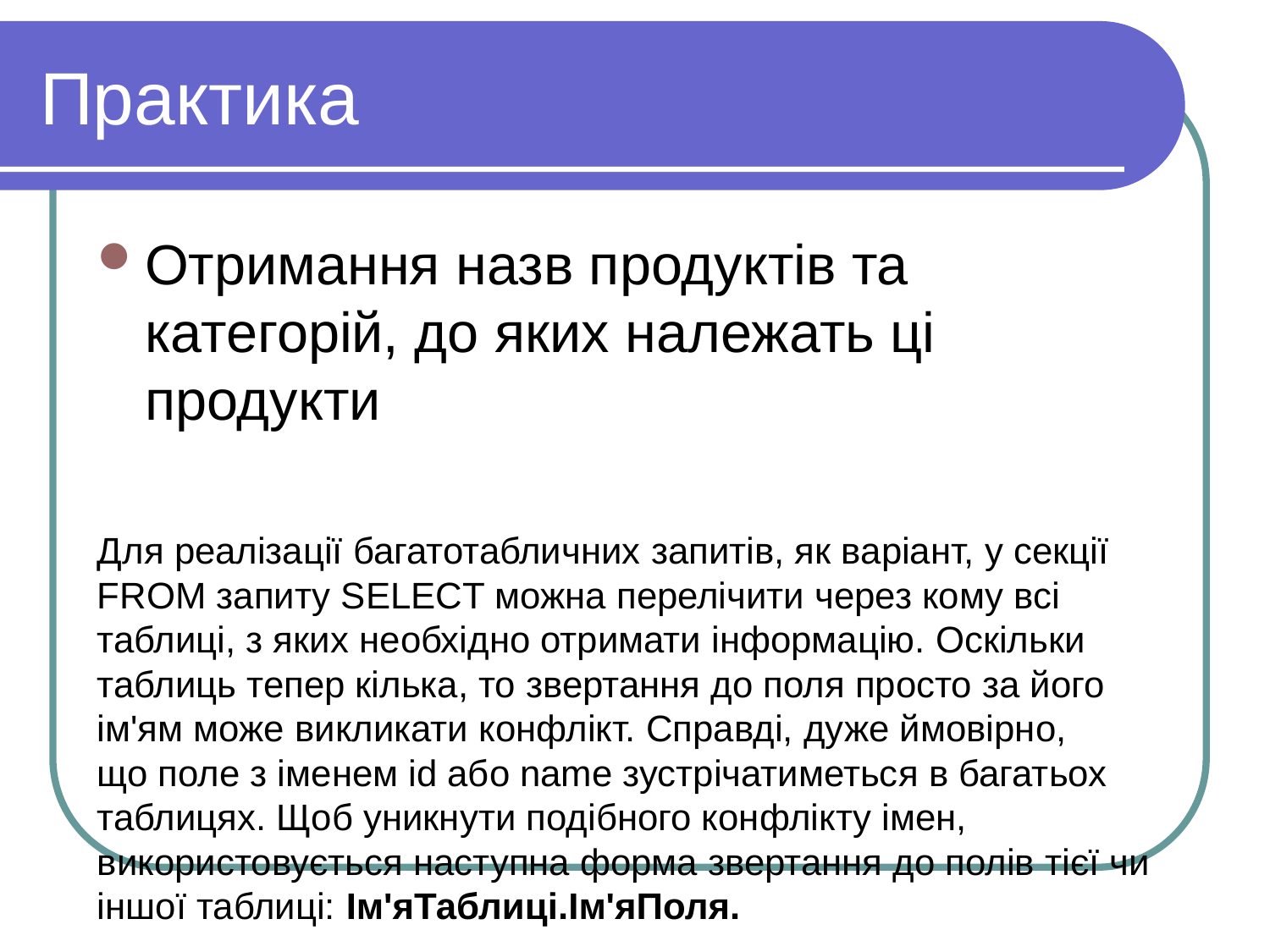

Практика
Отримання назв продуктів та категорій, до яких належать ці продукти

Для реалізації багатотабличних запитів, як варіант, у секції FROM запиту SELECT можна перелічити через кому всі таблиці, з яких необхідно отримати інформацію. Оскільки таблиць тепер кілька, то звертання до поля просто за його ім'ям може викликати конфлікт. Справді, дуже ймовірно,      що поле з іменем id або name зустрічатиметься в багатьох таблицях. Щоб уникнути подібного конфлікту імен, використовується наступна форма звертання до полів тієї чи іншої таблиці: Ім'яТаблиці.Ім'яПоля.